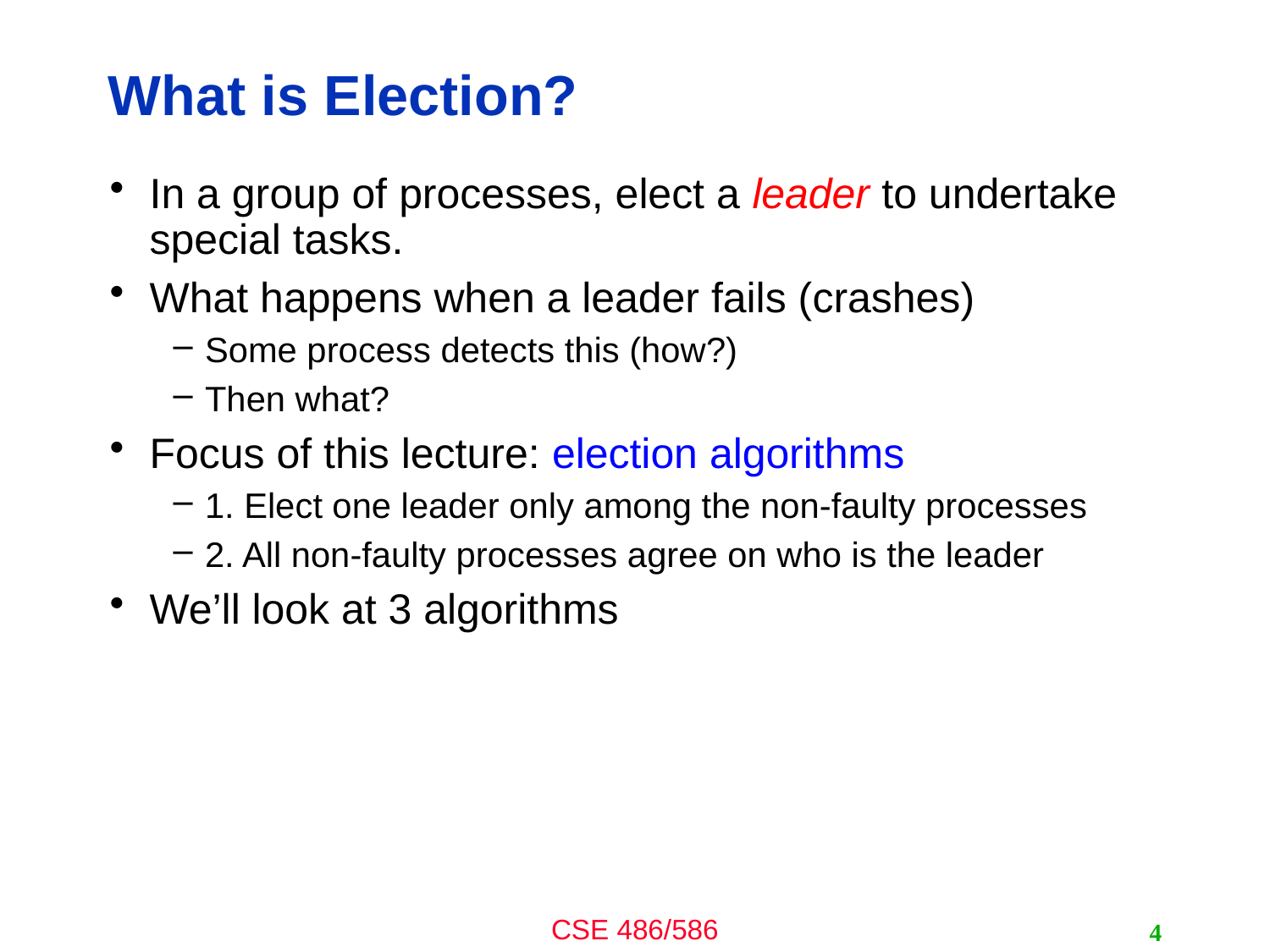

# What is Election?
In a group of processes, elect a leader to undertake special tasks.
What happens when a leader fails (crashes)
Some process detects this (how?)
Then what?
Focus of this lecture: election algorithms
1. Elect one leader only among the non-faulty processes
2. All non-faulty processes agree on who is the leader
We’ll look at 3 algorithms

4